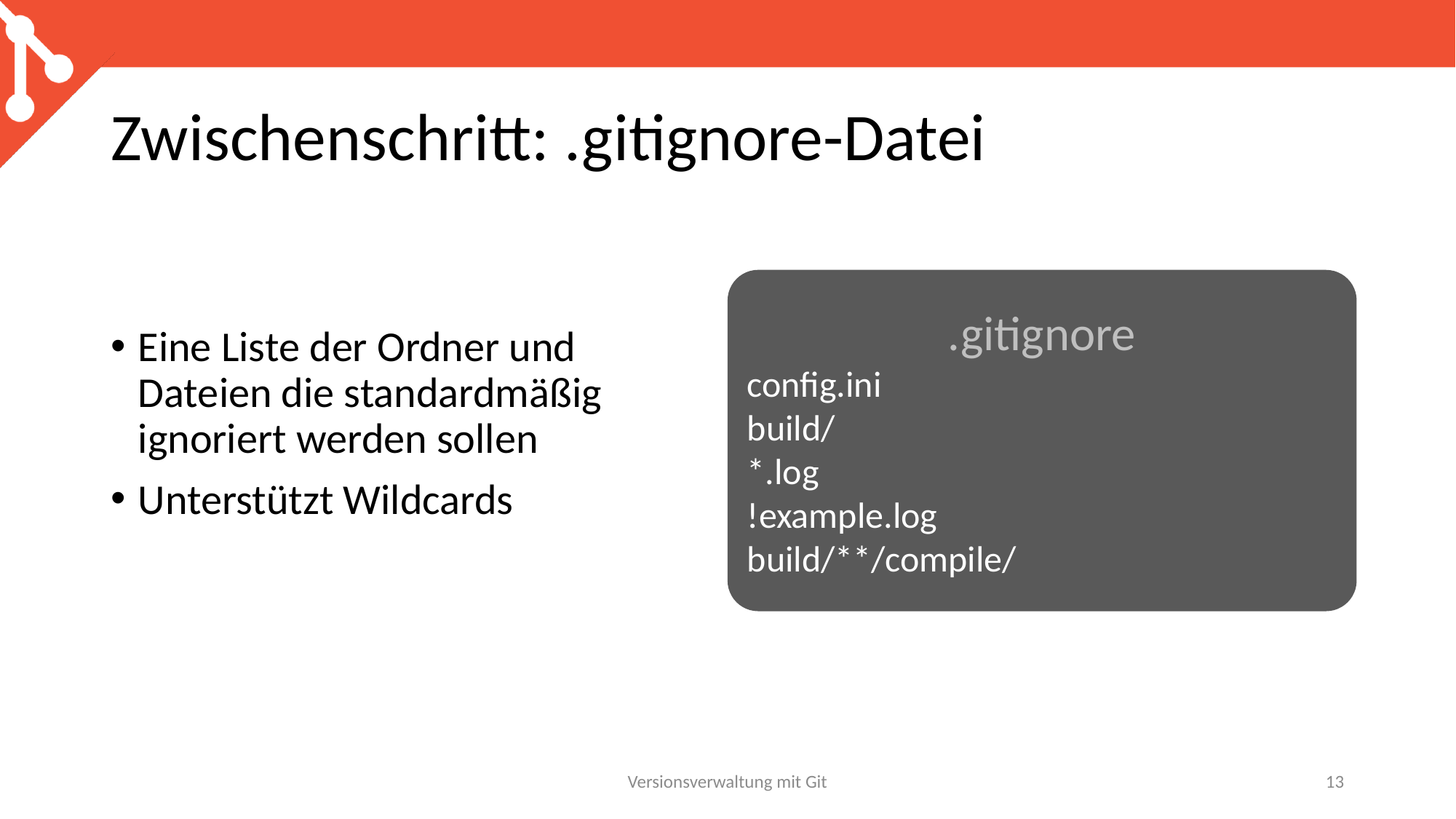

# Zwischenschritt: .gitignore-Datei
.gitignore
config.ini
build/
*.log
!example.log
build/**/compile/
Eine Liste der Ordner und Dateien die standardmäßig ignoriert werden sollen
Unterstützt Wildcards
Versionsverwaltung mit Git
13